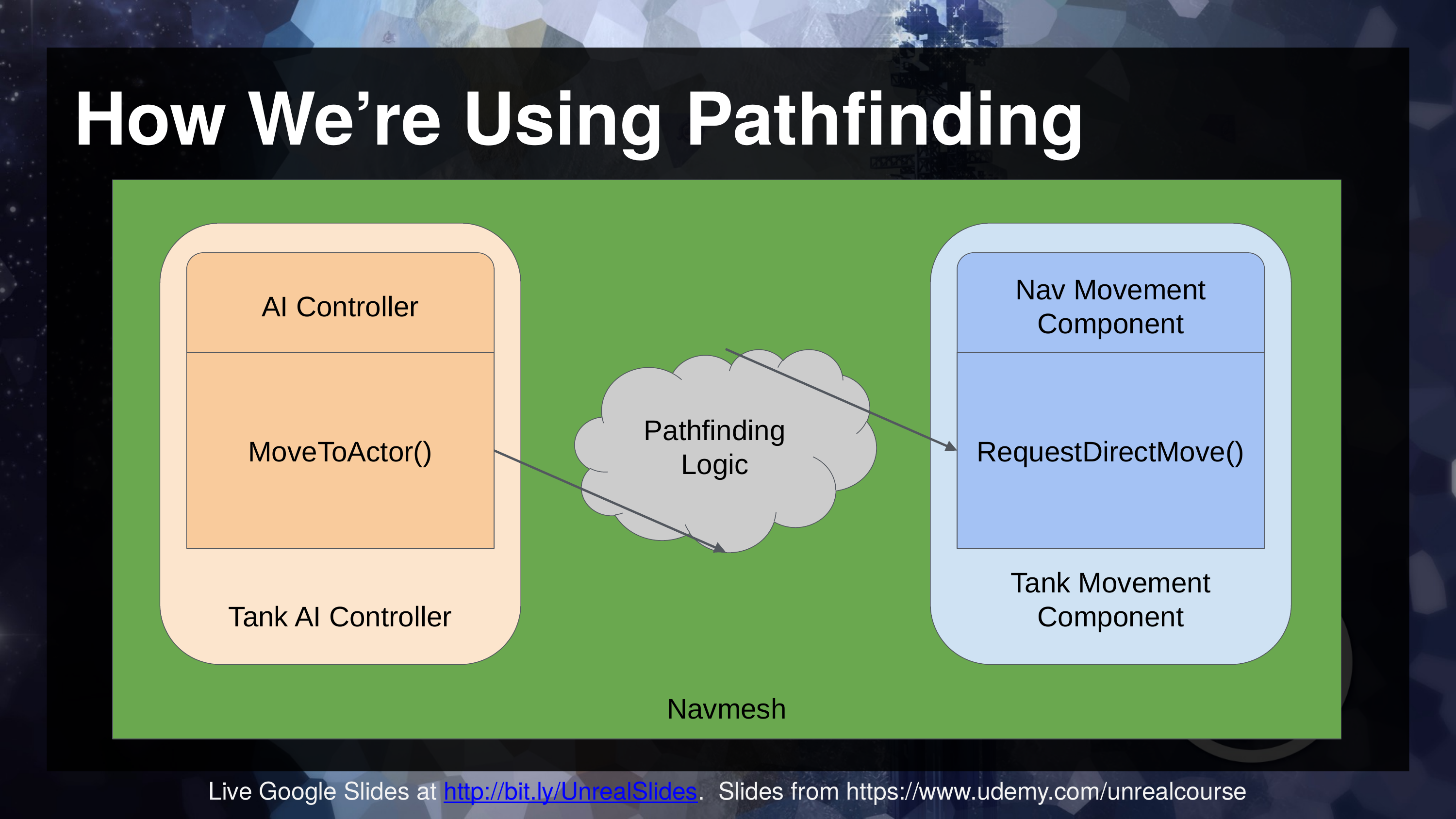

# How We’re Using Pathfinding
Navmesh
Tank AI Controller
Tank Movement Component
AI Controller
Nav Movement Component
Pathfinding Logic
MoveToActor()
RequestDirectMove()